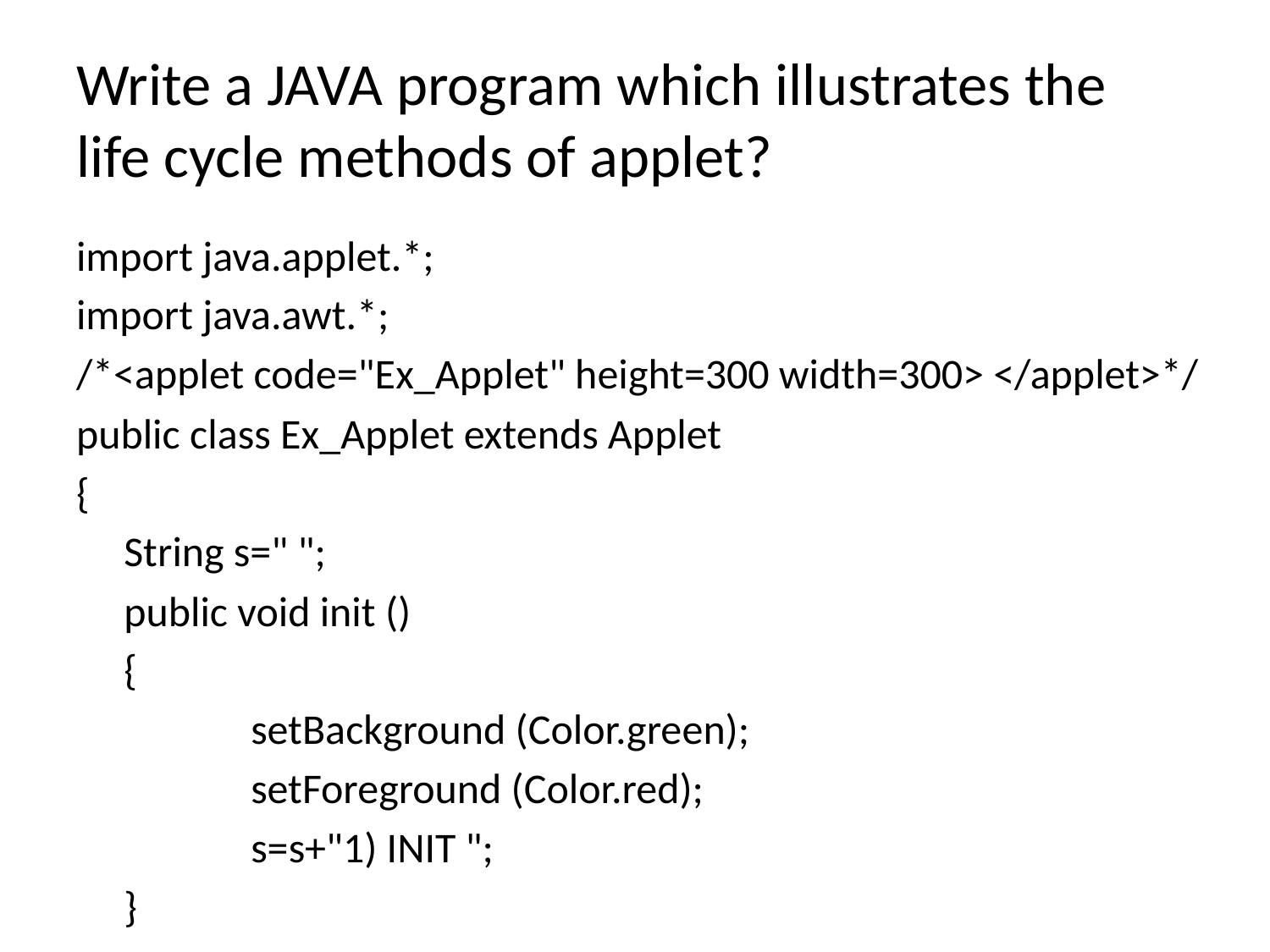

# Write a JAVA program which illustrates the life cycle methods of applet?
import java.applet.*;
import java.awt.*;
/*<applet code="Ex_Applet" height=300 width=300> </applet>*/
public class Ex_Applet extends Applet
{
	String s=" ";
	public void init ()
	{
		setBackground (Color.green);
		setForeground (Color.red);
		s=s+"1) INIT ";
     }